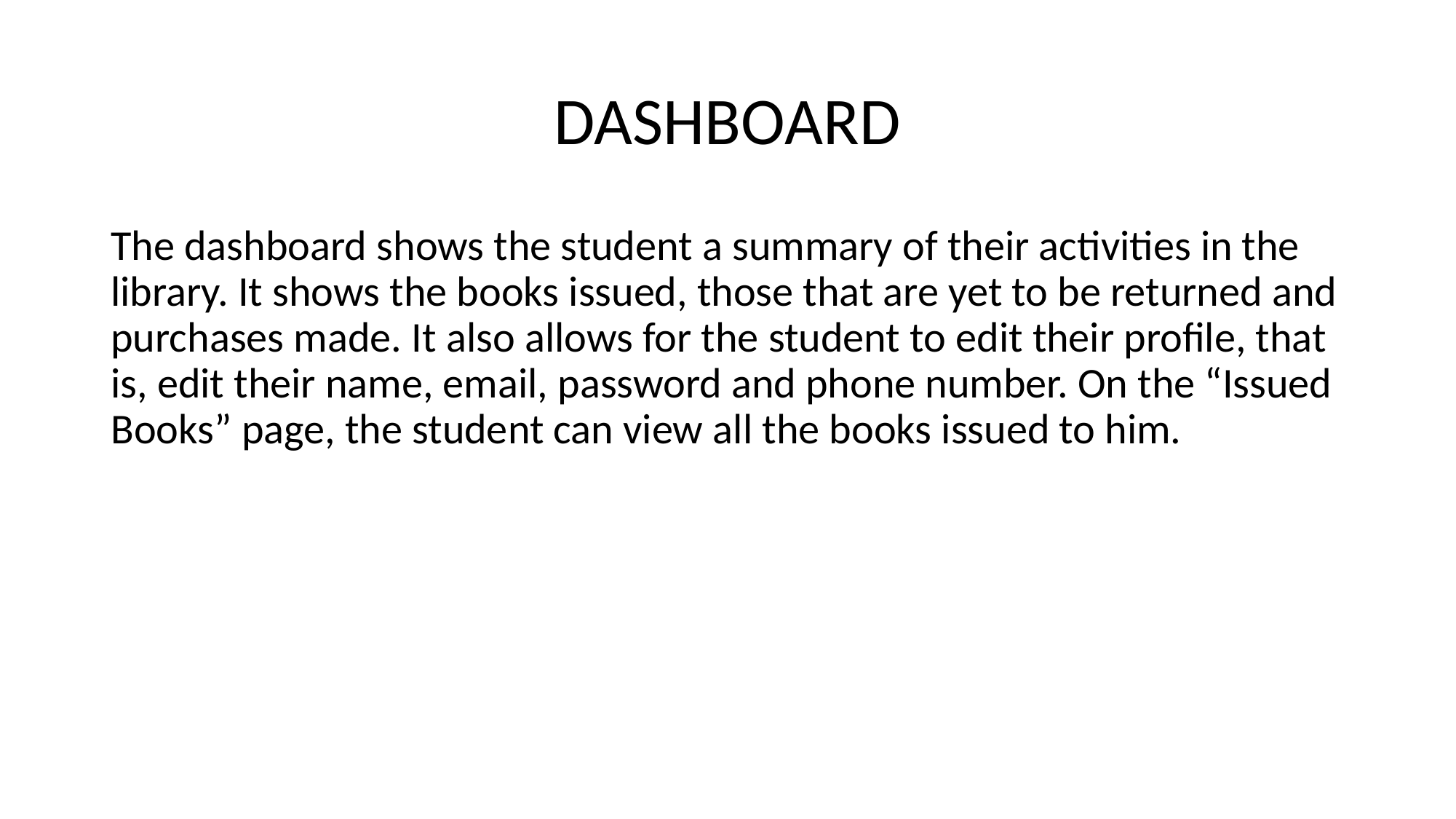

# DASHBOARD
The dashboard shows the student a summary of their activities in the library. It shows the books issued, those that are yet to be returned and purchases made. It also allows for the student to edit their profile, that is, edit their name, email, password and phone number. On the “Issued Books” page, the student can view all the books issued to him.